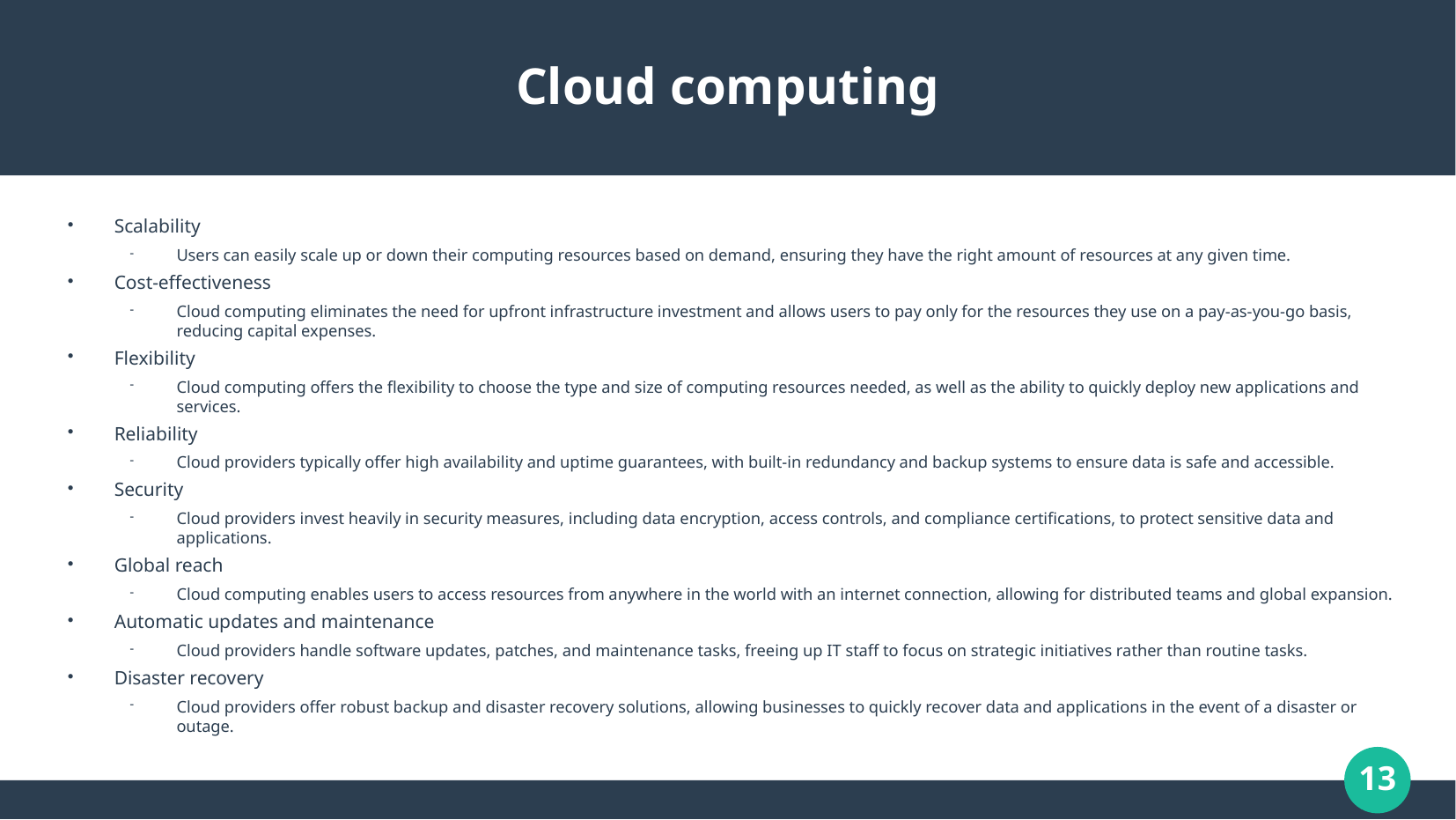

# Cloud computing
Scalability
Users can easily scale up or down their computing resources based on demand, ensuring they have the right amount of resources at any given time.
Cost-effectiveness
Cloud computing eliminates the need for upfront infrastructure investment and allows users to pay only for the resources they use on a pay-as-you-go basis, reducing capital expenses.
Flexibility
Cloud computing offers the flexibility to choose the type and size of computing resources needed, as well as the ability to quickly deploy new applications and services.
Reliability
Cloud providers typically offer high availability and uptime guarantees, with built-in redundancy and backup systems to ensure data is safe and accessible.
Security
Cloud providers invest heavily in security measures, including data encryption, access controls, and compliance certifications, to protect sensitive data and applications.
Global reach
Cloud computing enables users to access resources from anywhere in the world with an internet connection, allowing for distributed teams and global expansion.
Automatic updates and maintenance
Cloud providers handle software updates, patches, and maintenance tasks, freeing up IT staff to focus on strategic initiatives rather than routine tasks.
Disaster recovery
Cloud providers offer robust backup and disaster recovery solutions, allowing businesses to quickly recover data and applications in the event of a disaster or outage.